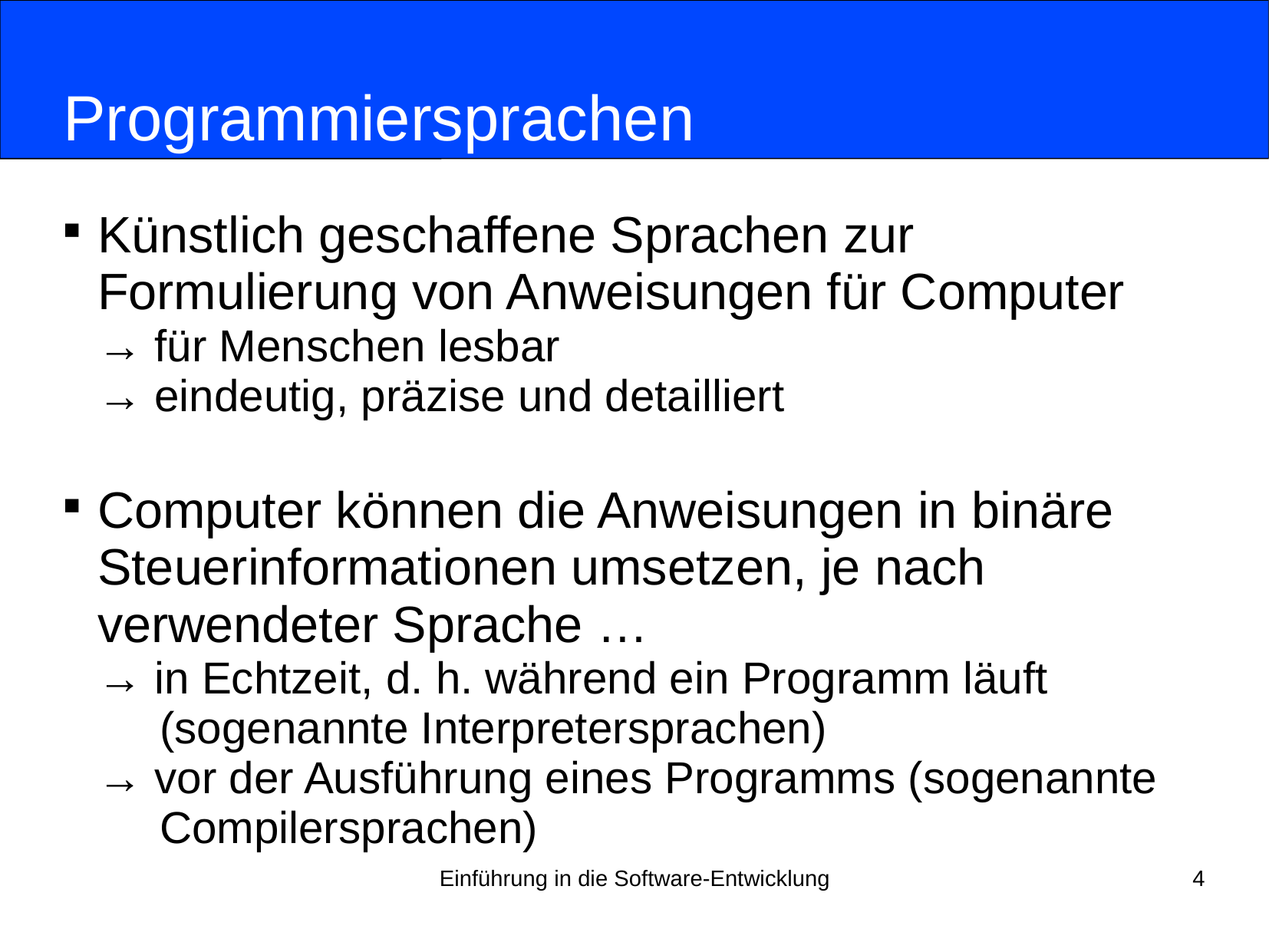

# Programmiersprachen
Künstlich geschaffene Sprachen zur Formulierung von Anweisungen für Computer
→ für Menschen lesbar
→ eindeutig, präzise und detailliert
Computer können die Anweisungen in binäre Steuerinformationen umsetzen, je nach verwendeter Sprache …
→ in Echtzeit, d. h. während ein Programm läuft
     (sogenannte Interpretersprachen)
→ vor der Ausführung eines Programms (sogenannte
     Compilersprachen)
Einführung in die Software-Entwicklung
4